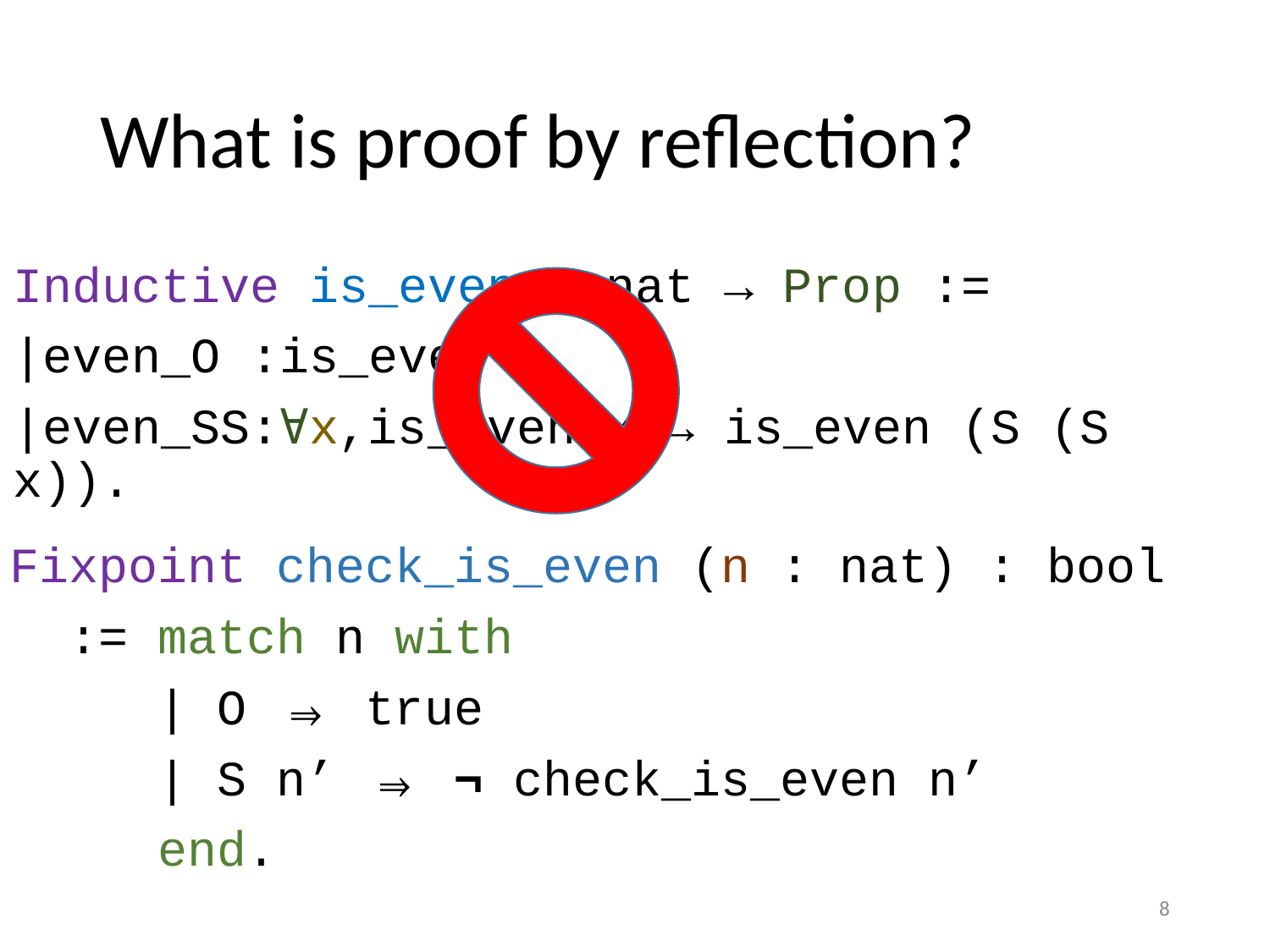

# What is proof by reflection?
Inductive is_even : nat → Prop :=
|even_O :is_even O
|even_SS:∀x,is_even x → is_even (S (S x)).

Fixpoint check_is_even (n : nat) : bool
  := match n with
     | O ⇒ true
     | S n’ ⇒ ¬ check_is_even n’
     end.
8